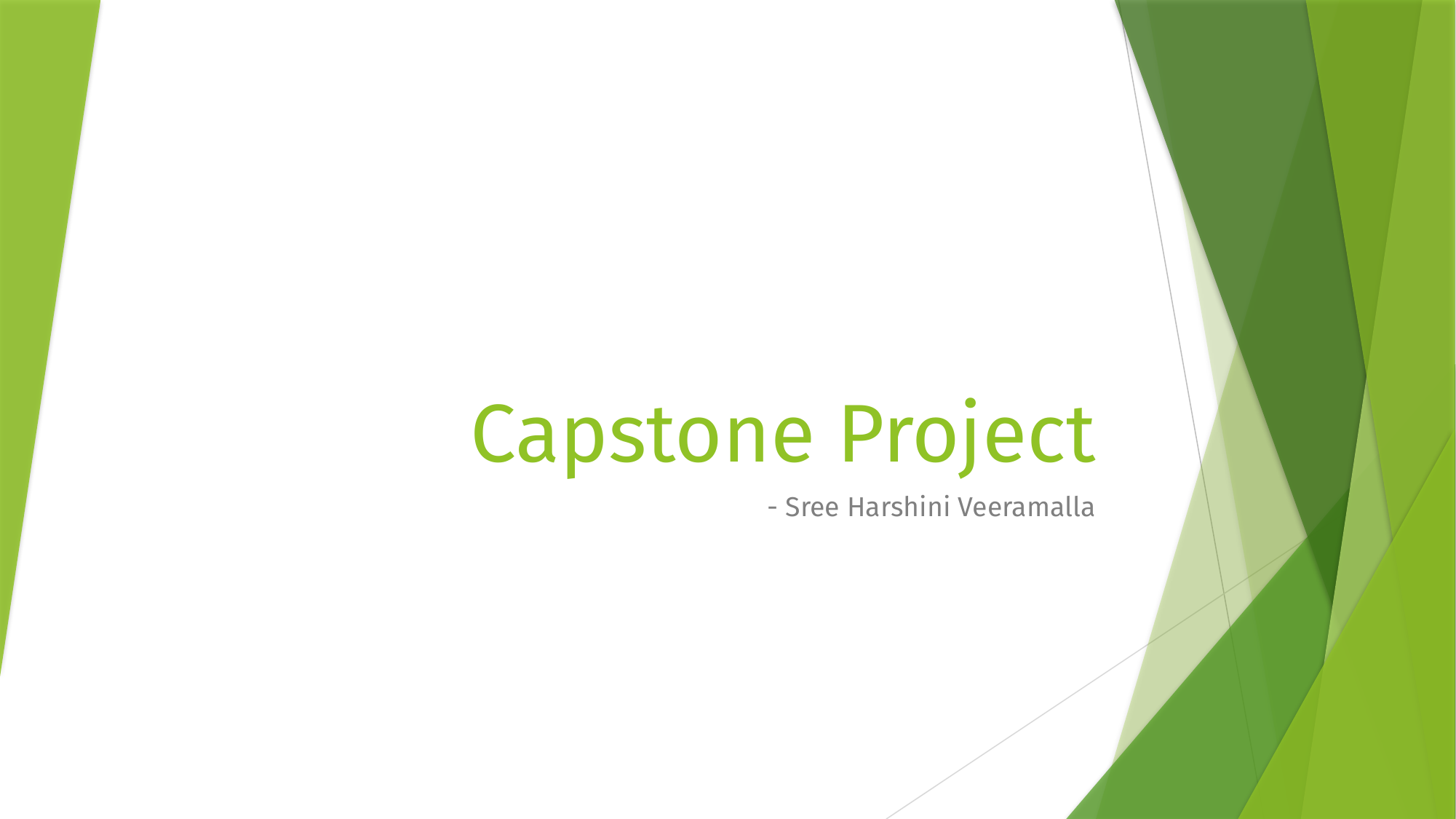

# Capstone Project
- Sree Harshini Veeramalla